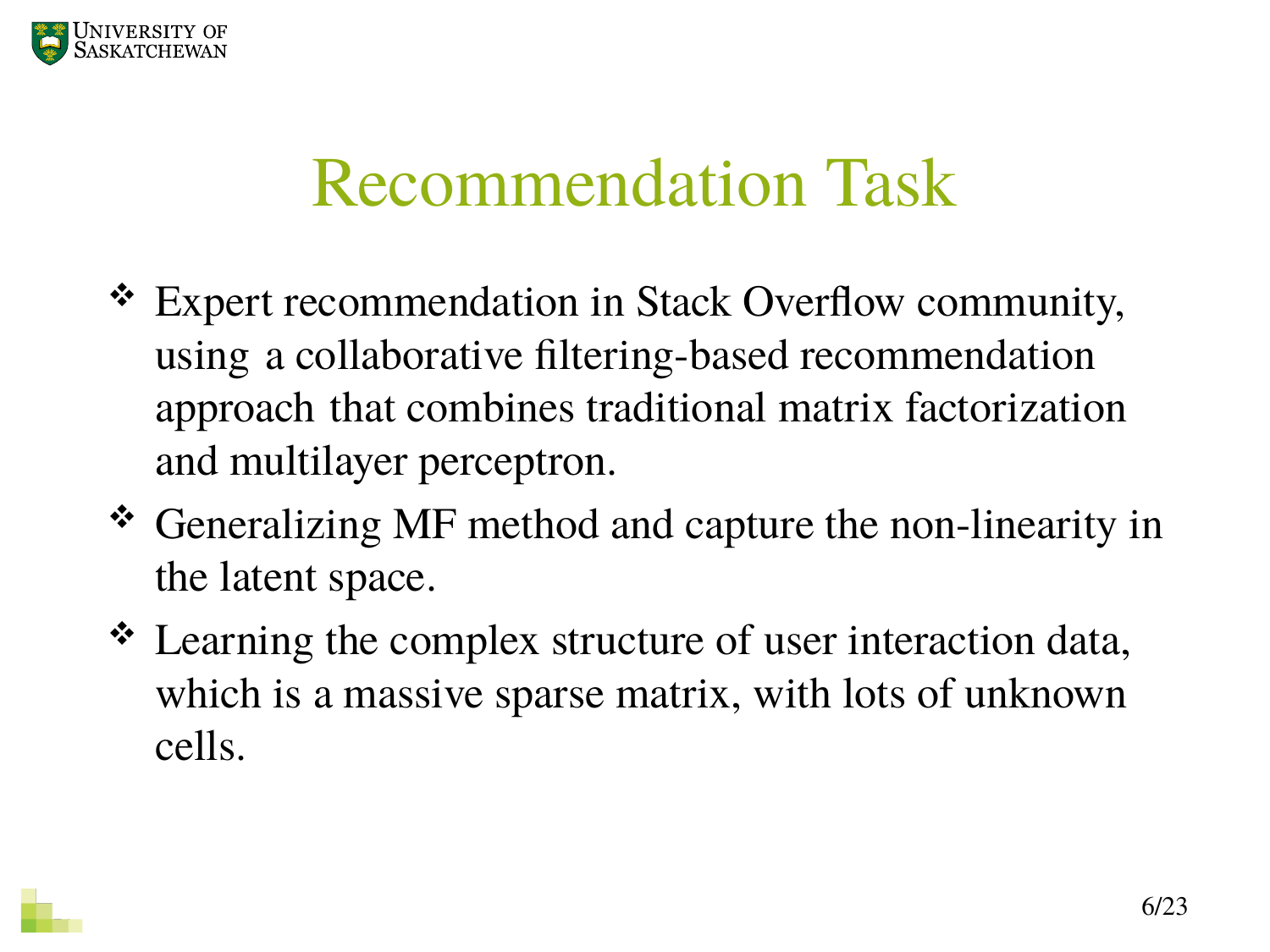

Recommendation Task
Expert recommendation in Stack Overflow community, using a collaborative filtering-based recommendation approach that combines traditional matrix factorization and multilayer perceptron.
Generalizing MF method and capture the non-linearity in the latent space.
Learning the complex structure of user interaction data, which is a massive sparse matrix, with lots of unknown cells.

6/23